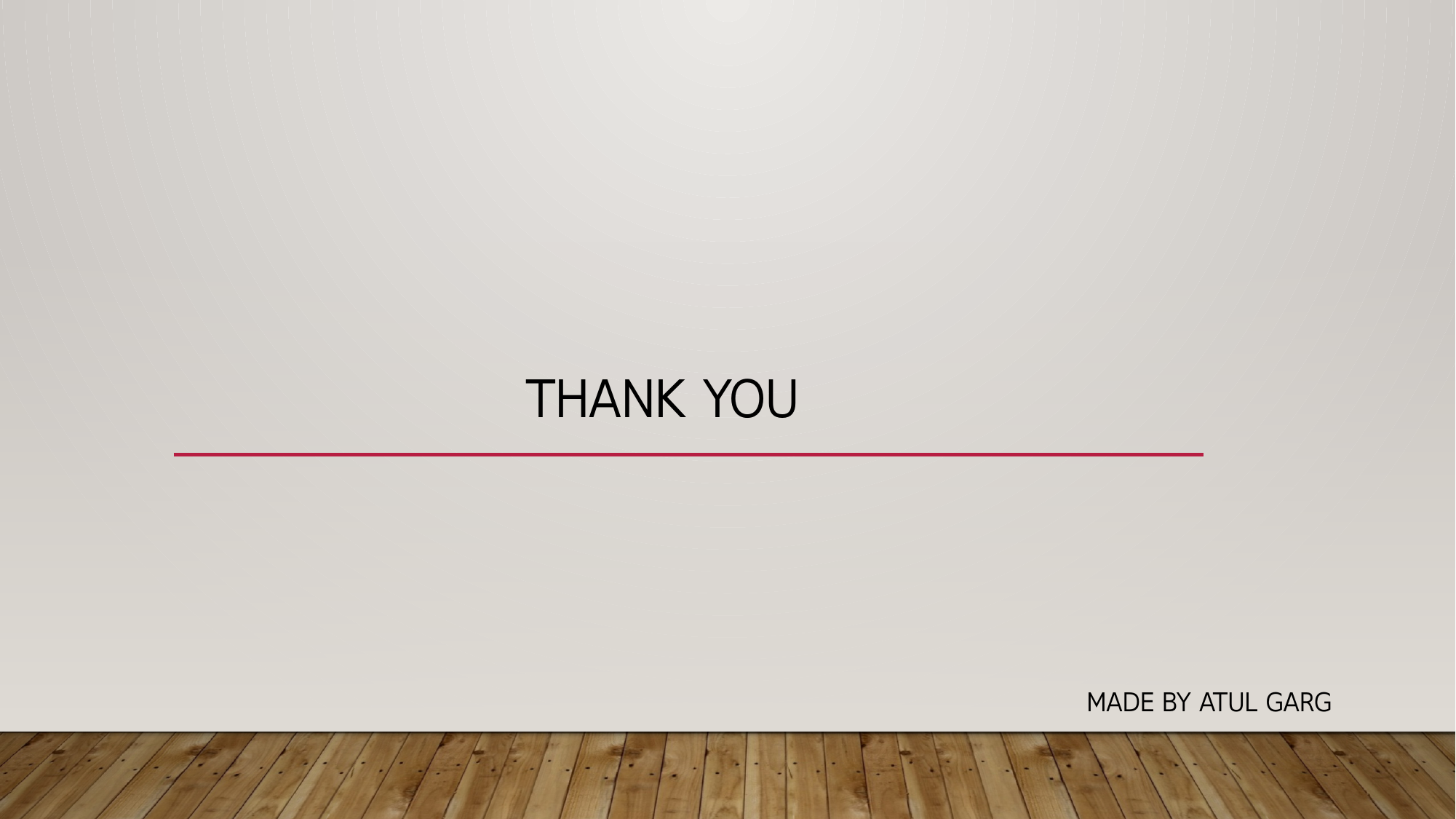

# THANK YOU

MADE BY ATUL GARG